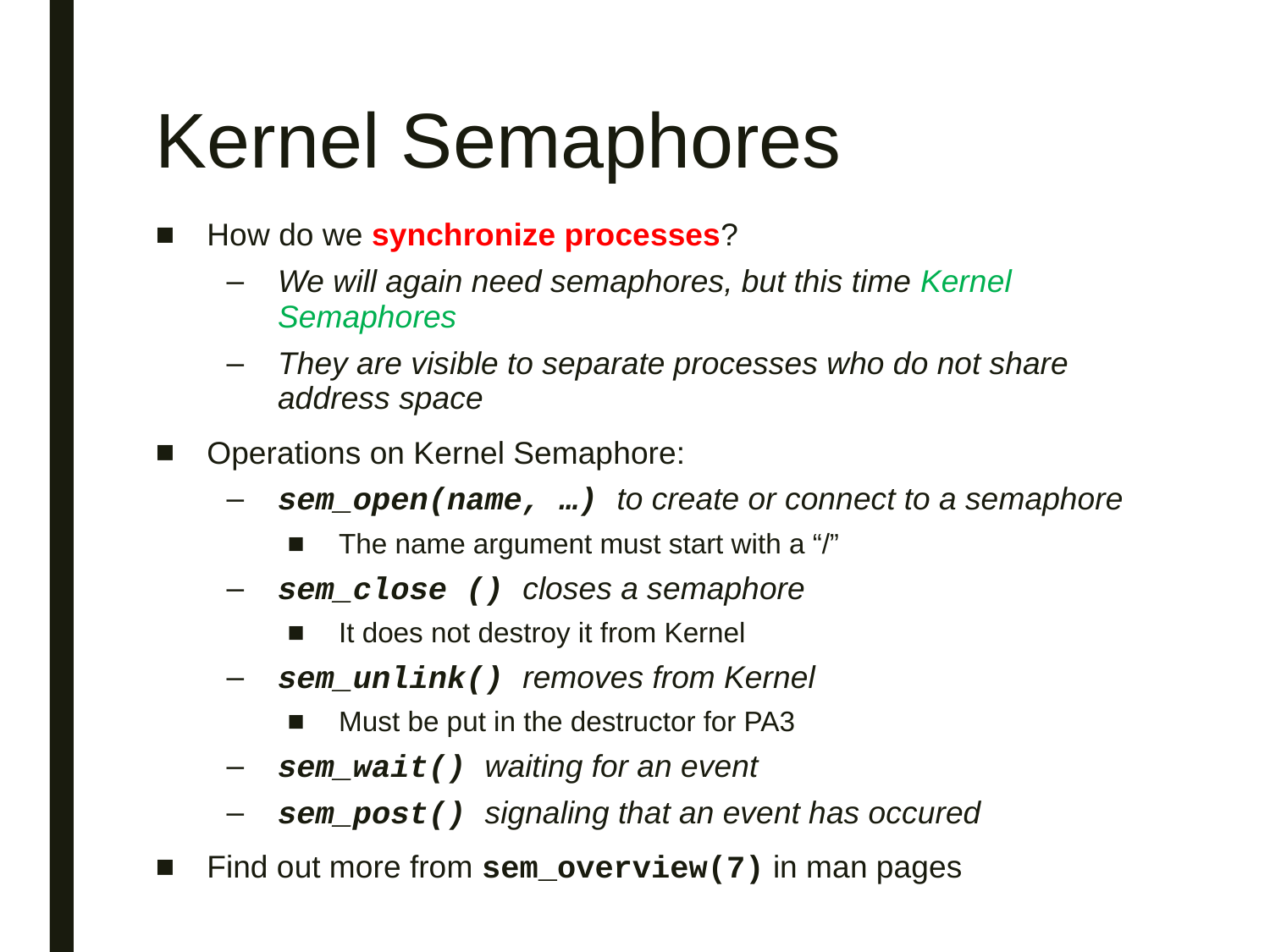

# Kernel Semaphores
How do we synchronize processes?
We will again need semaphores, but this time Kernel Semaphores
They are visible to separate processes who do not share address space
Operations on Kernel Semaphore:
sem_open(name, …) to create or connect to a semaphore
The name argument must start with a “/”
sem_close () closes a semaphore
It does not destroy it from Kernel
sem_unlink() removes from Kernel
Must be put in the destructor for PA3
sem_wait() waiting for an event
sem_post() signaling that an event has occured
Find out more from sem_overview(7) in man pages